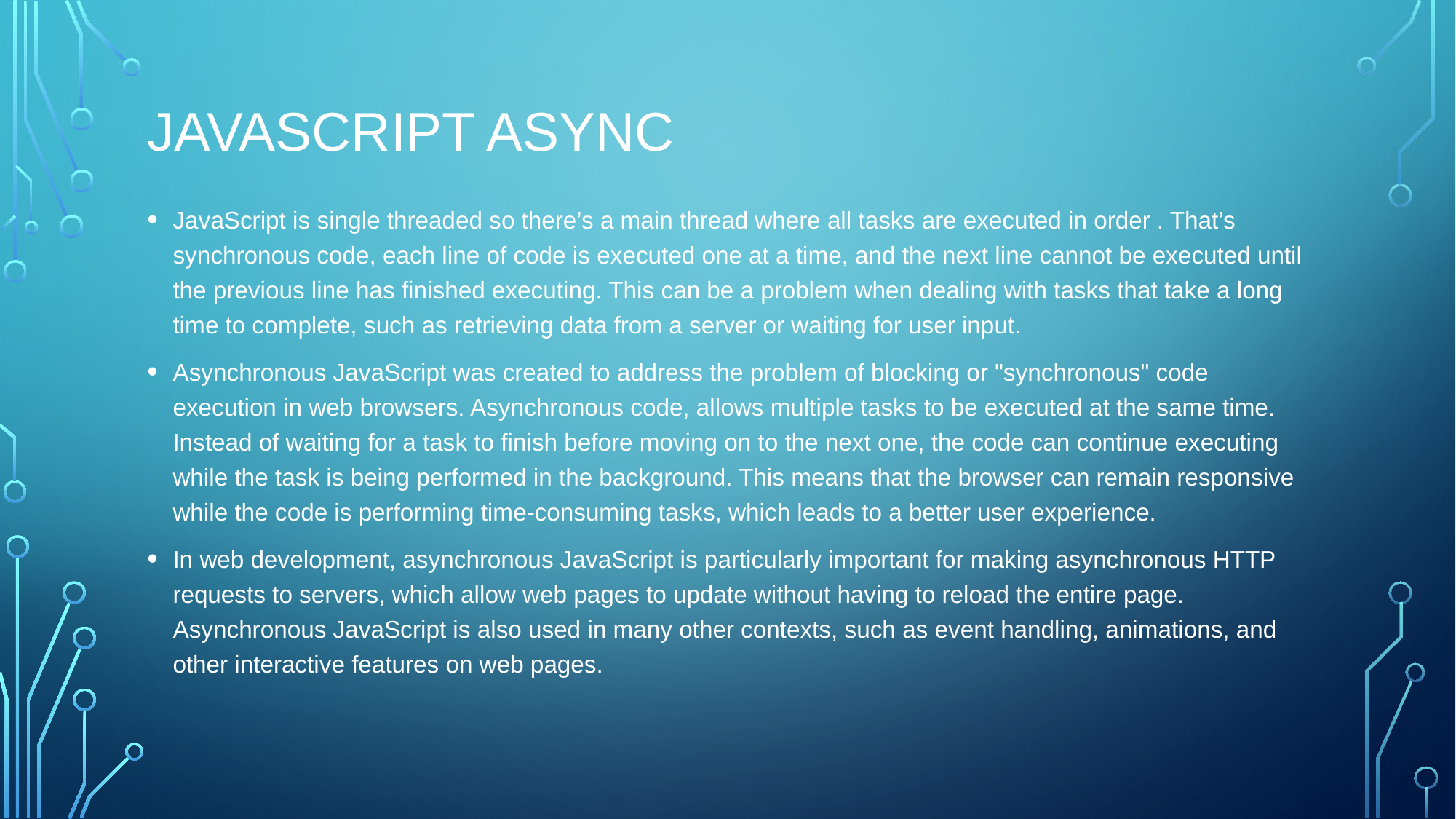

# Javascript Async
JavaScript is single threaded so there’s a main thread where all tasks are executed in order . That’s synchronous code, each line of code is executed one at a time, and the next line cannot be executed until the previous line has finished executing. This can be a problem when dealing with tasks that take a long time to complete, such as retrieving data from a server or waiting for user input.
Asynchronous JavaScript was created to address the problem of blocking or "synchronous" code execution in web browsers. Asynchronous code, allows multiple tasks to be executed at the same time. Instead of waiting for a task to finish before moving on to the next one, the code can continue executing while the task is being performed in the background. This means that the browser can remain responsive while the code is performing time-consuming tasks, which leads to a better user experience.
In web development, asynchronous JavaScript is particularly important for making asynchronous HTTP requests to servers, which allow web pages to update without having to reload the entire page. Asynchronous JavaScript is also used in many other contexts, such as event handling, animations, and other interactive features on web pages.